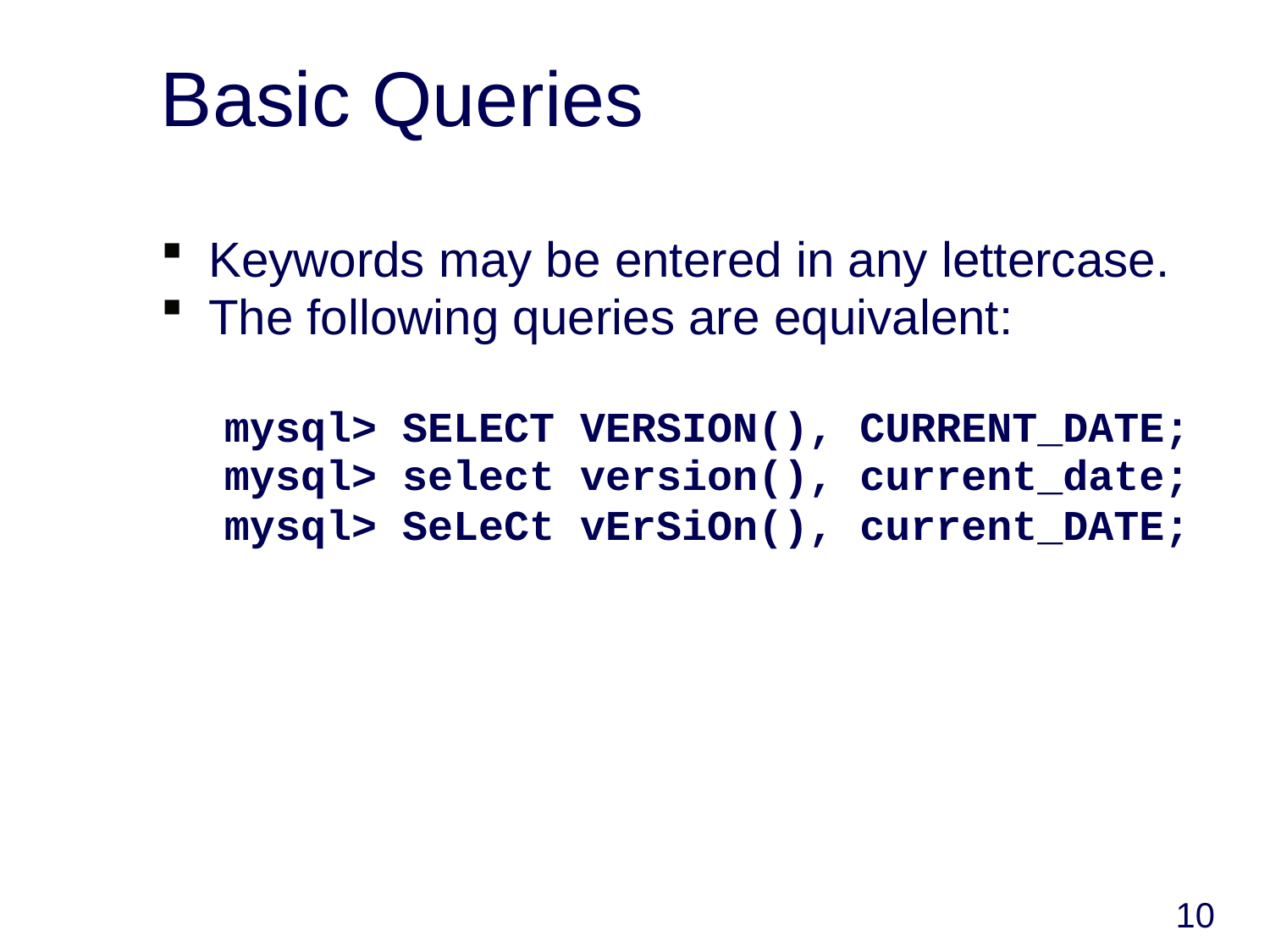

# Basic Queries
Keywords may be entered in any lettercase.
The following queries are equivalent:

mysql> SELECT VERSION(), CURRENT_DATE;
mysql> select version(), current_date;
mysql> SeLeCt vErSiOn(), current_DATE;

10